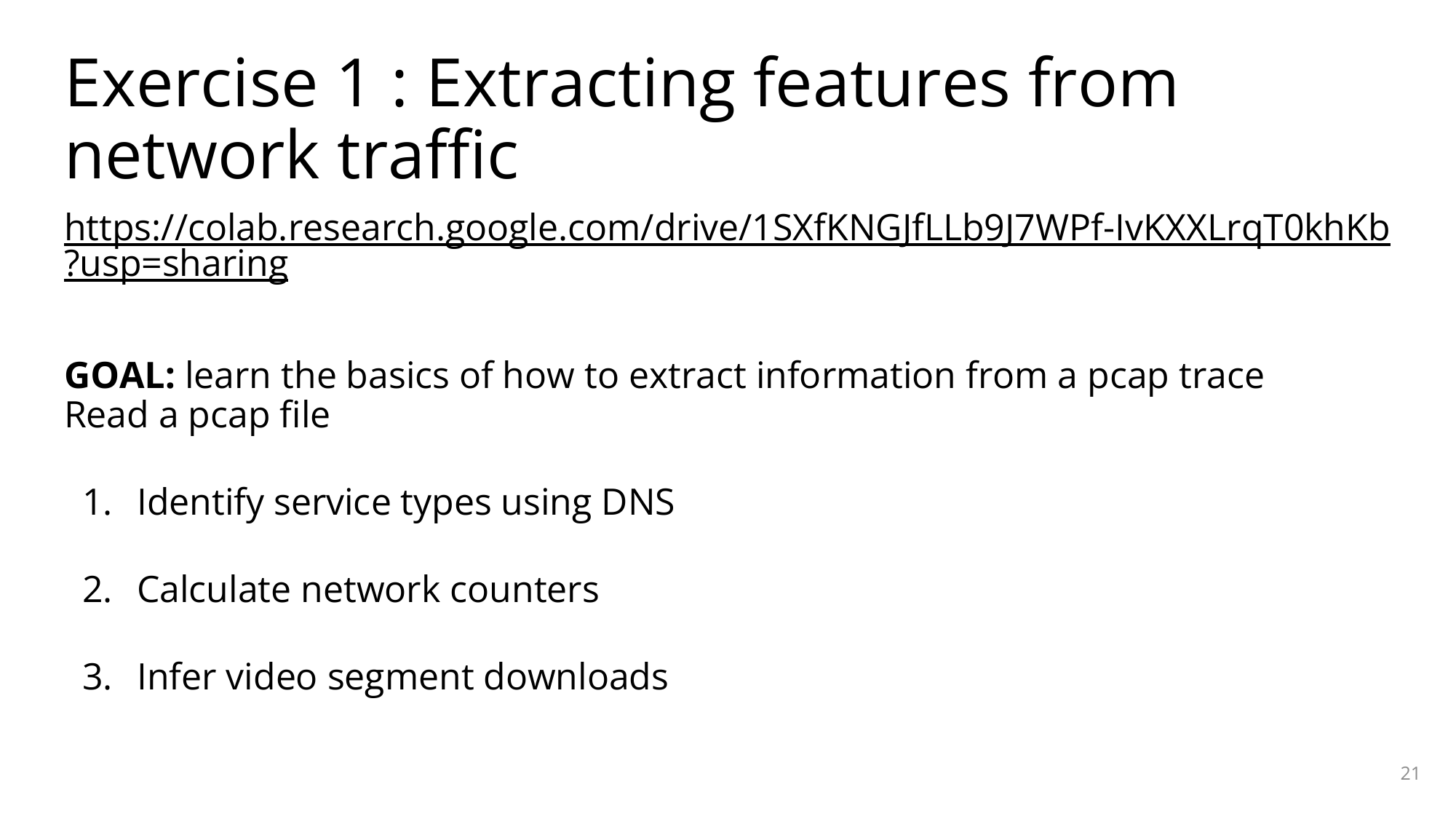

# Exercise 1 : Extracting features from network traffic
https://colab.research.google.com/drive/1SXfKNGJfLLb9J7WPf-IvKXXLrqT0khKb?usp=sharing
GOAL: learn the basics of how to extract information from a pcap trace
Read a pcap file
Identify service types using DNS
Calculate network counters
Infer video segment downloads
21